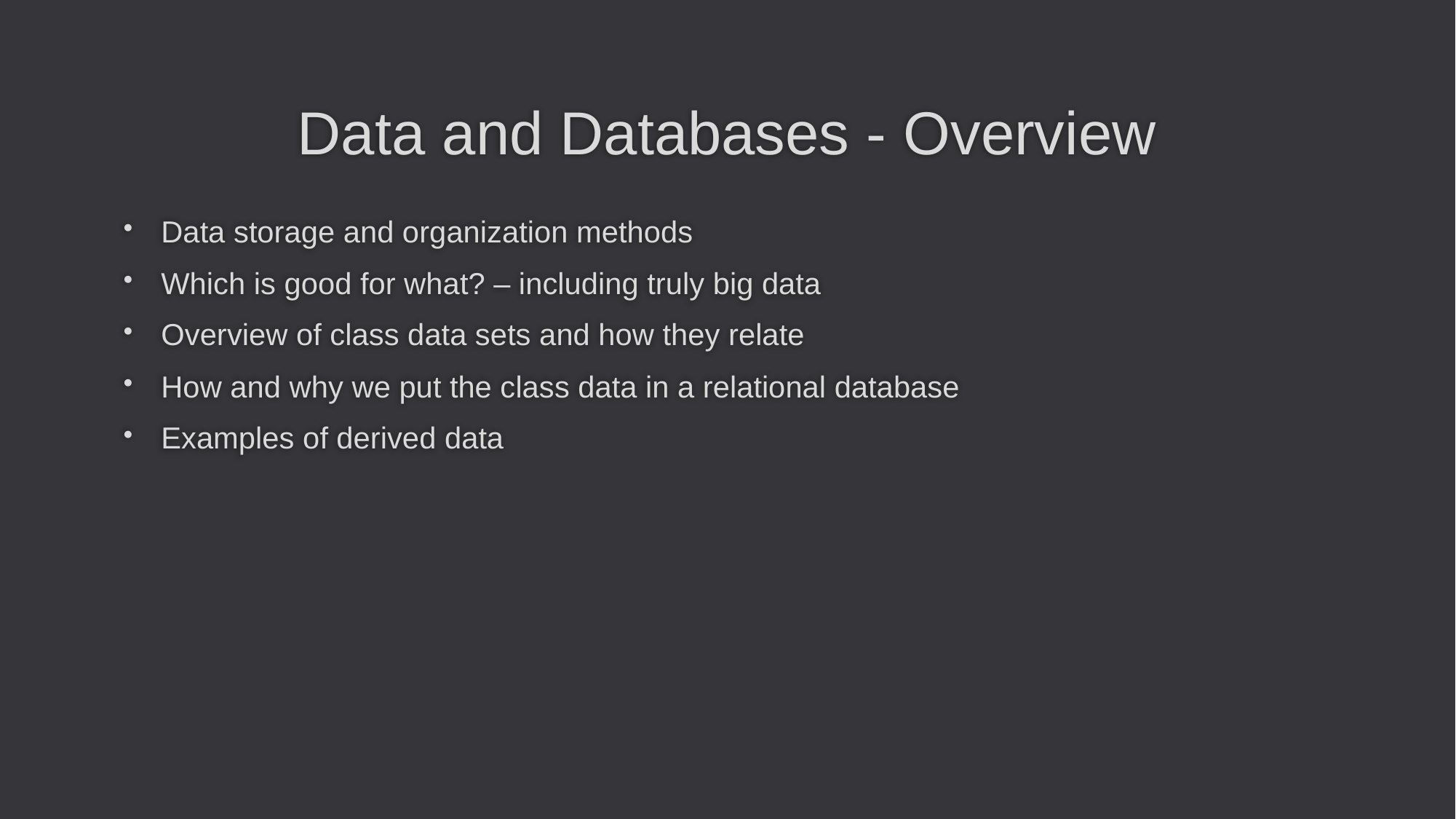

# Data and Databases - Overview
Data storage and organization methods
Which is good for what? – including truly big data
Overview of class data sets and how they relate
How and why we put the class data in a relational database
Examples of derived data